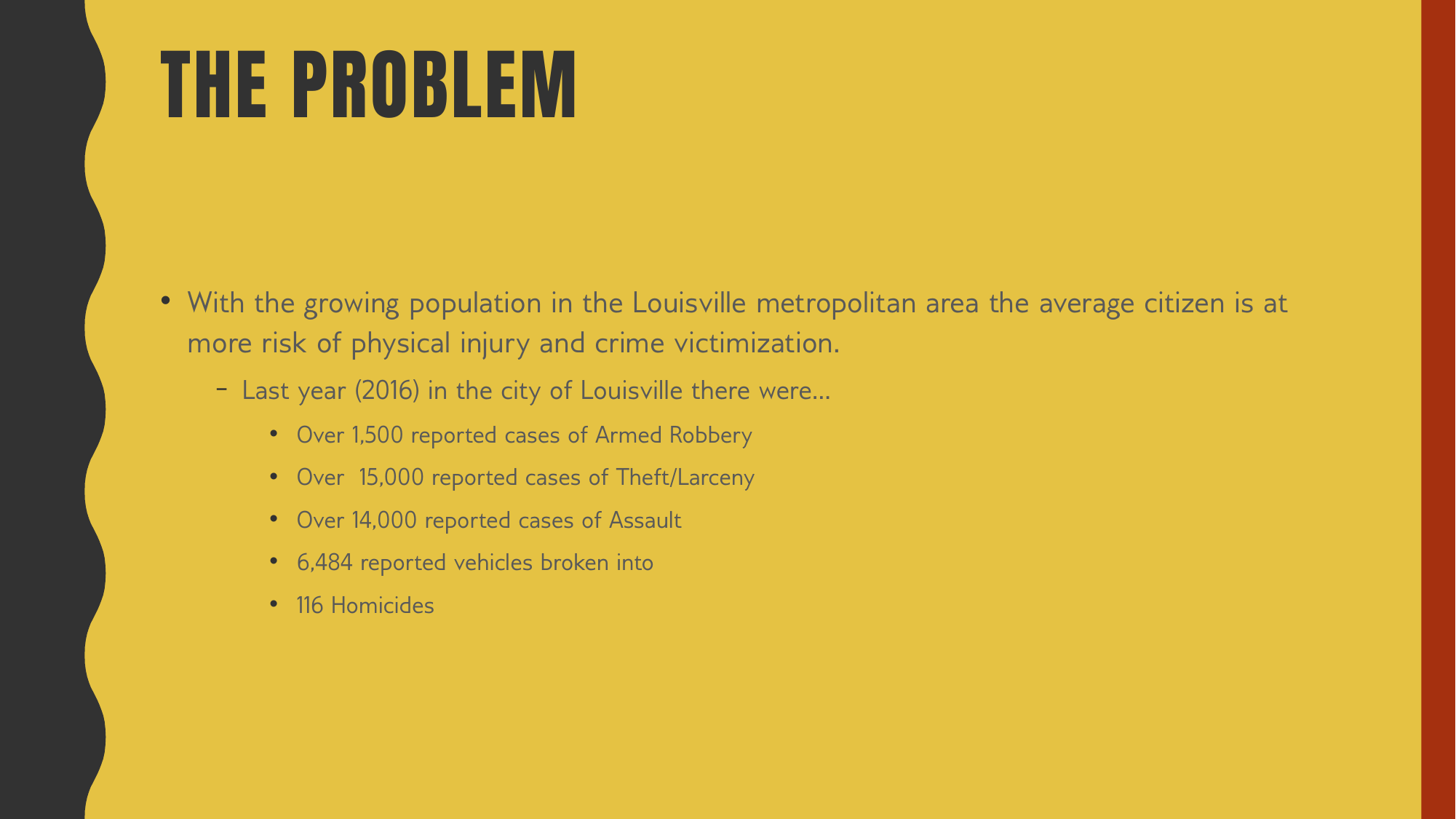

# The Problem
With the growing population in the Louisville metropolitan area the average citizen is at more risk of physical injury and crime victimization.
Last year (2016) in the city of Louisville there were…
Over 1,500 reported cases of Armed Robbery
Over  15,000 reported cases of Theft/Larceny
Over 14,000 reported cases of Assault
6,484 reported vehicles broken into
116 Homicides